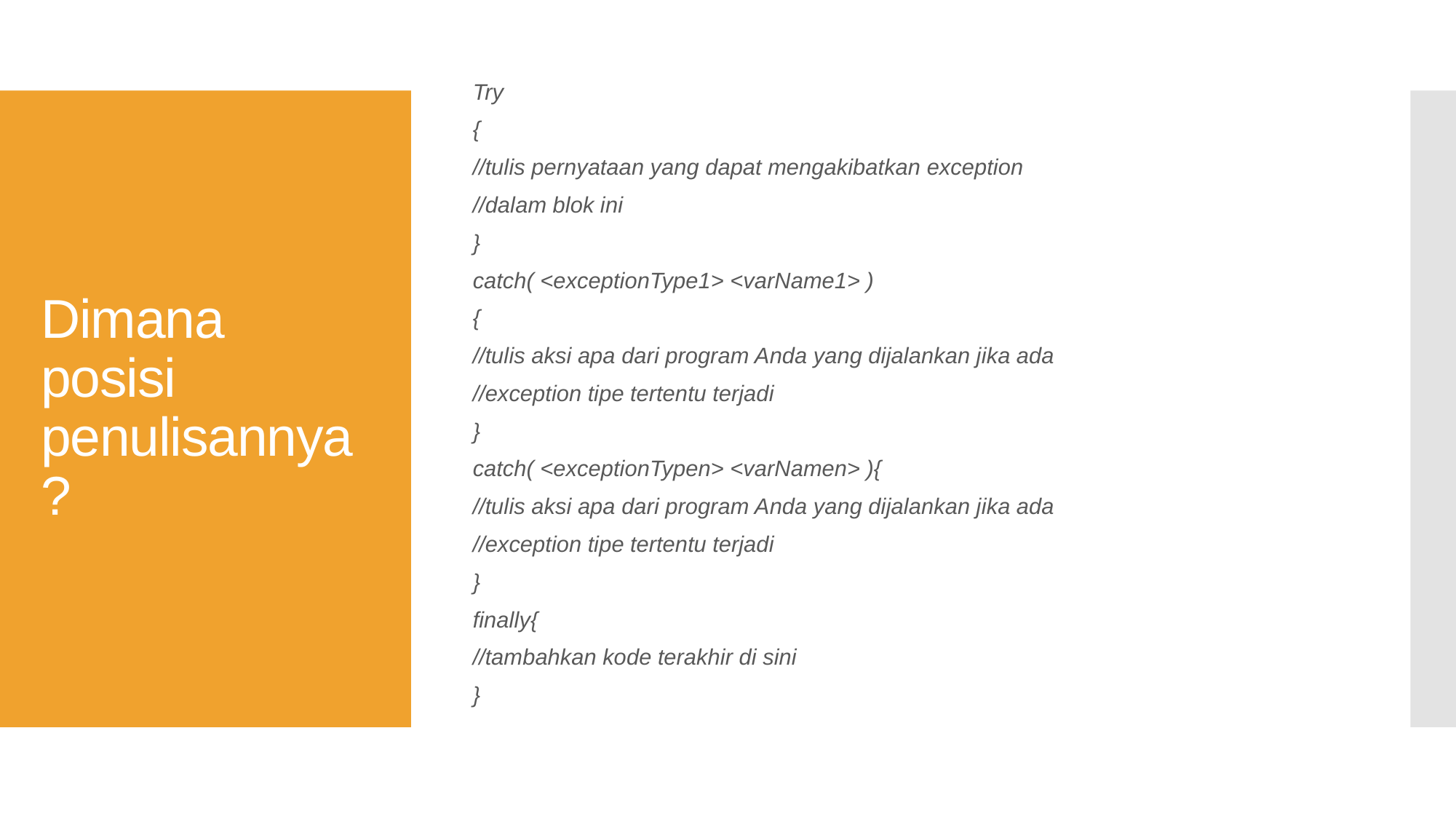

Try
{
//tulis pernyataan yang dapat mengakibatkan exception
//dalam blok ini
}
catch( <exceptionType1> <varName1> )
{
//tulis aksi apa dari program Anda yang dijalankan jika ada
//exception tipe tertentu terjadi
}
catch( <exceptionTypen> <varNamen> ){
//tulis aksi apa dari program Anda yang dijalankan jika ada
//exception tipe tertentu terjadi
}
finally{
//tambahkan kode terakhir di sini
}

# Dimana posisi penulisannya?